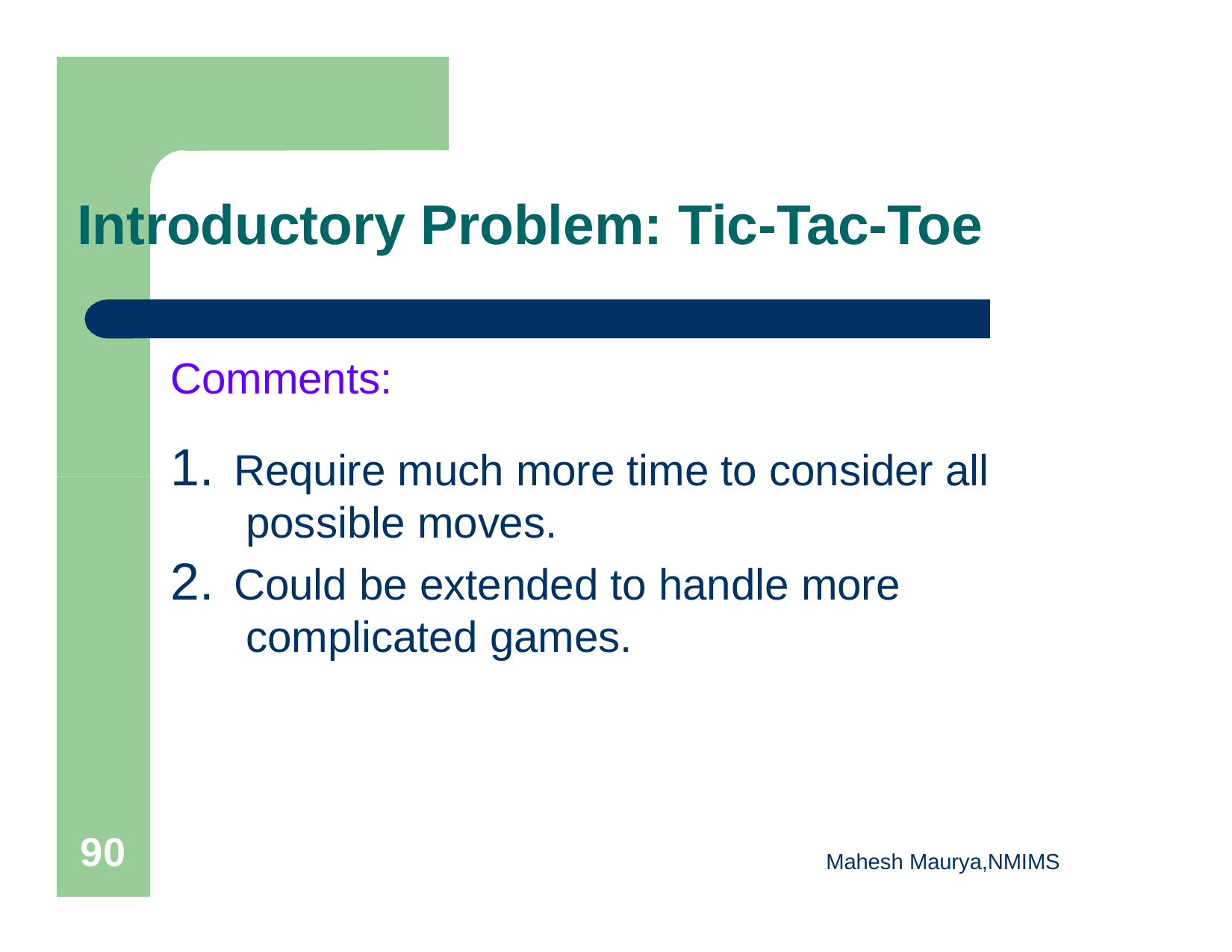

# Introductory Problem: Tic-Tac-Toe
Comments:
Require much more time to consider all  possible moves.
Could be extended to handle more  complicated games.

90
Mahesh Maurya,NMIMS